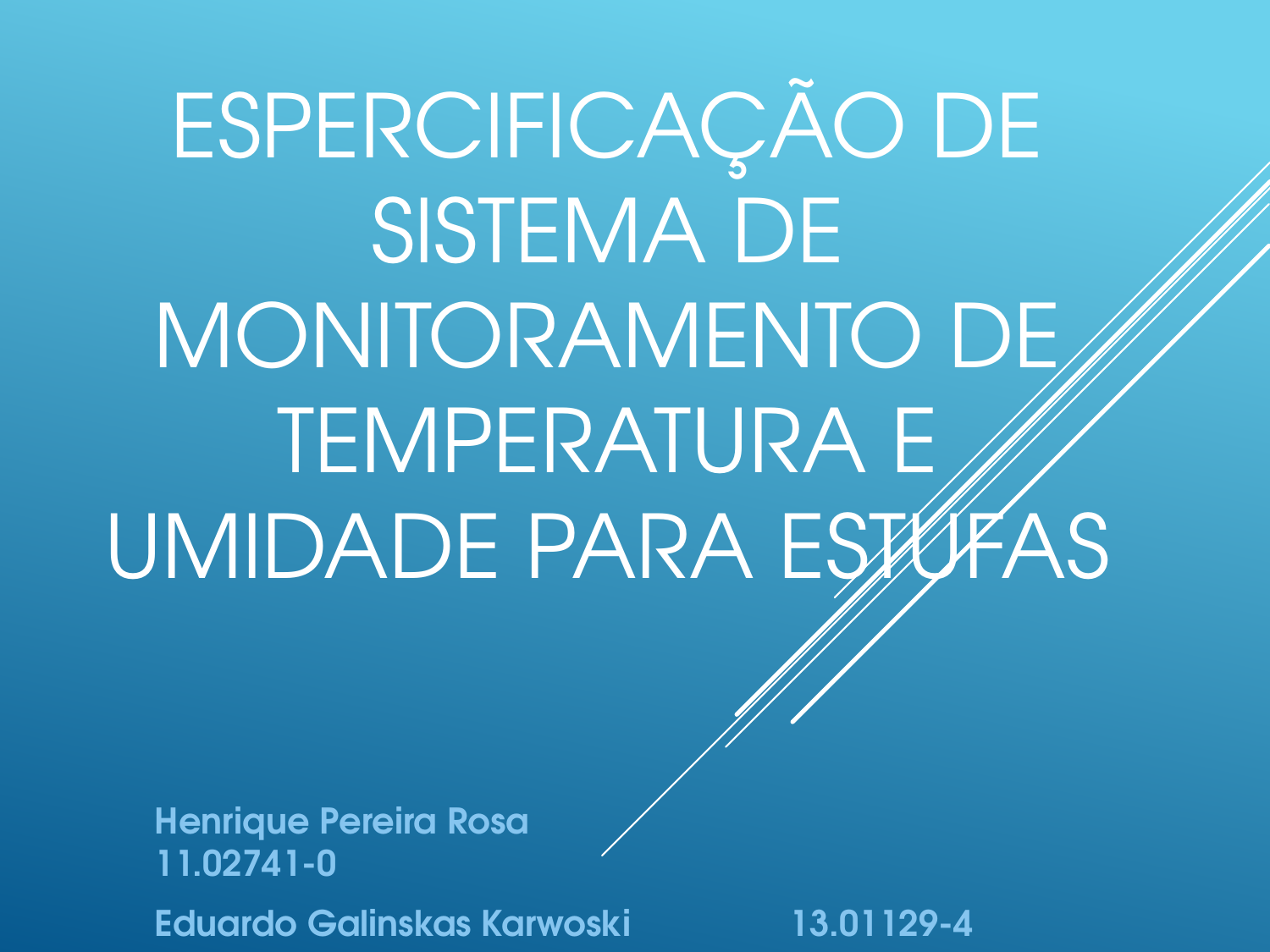

# ESPERCIFICAÇÃO DE Sistema de monitoramento de temperatura e umidade para estufas
Henrique Pereira Rosa				11.02741-0
Eduardo Galinskas Karwoski		13.01129-4